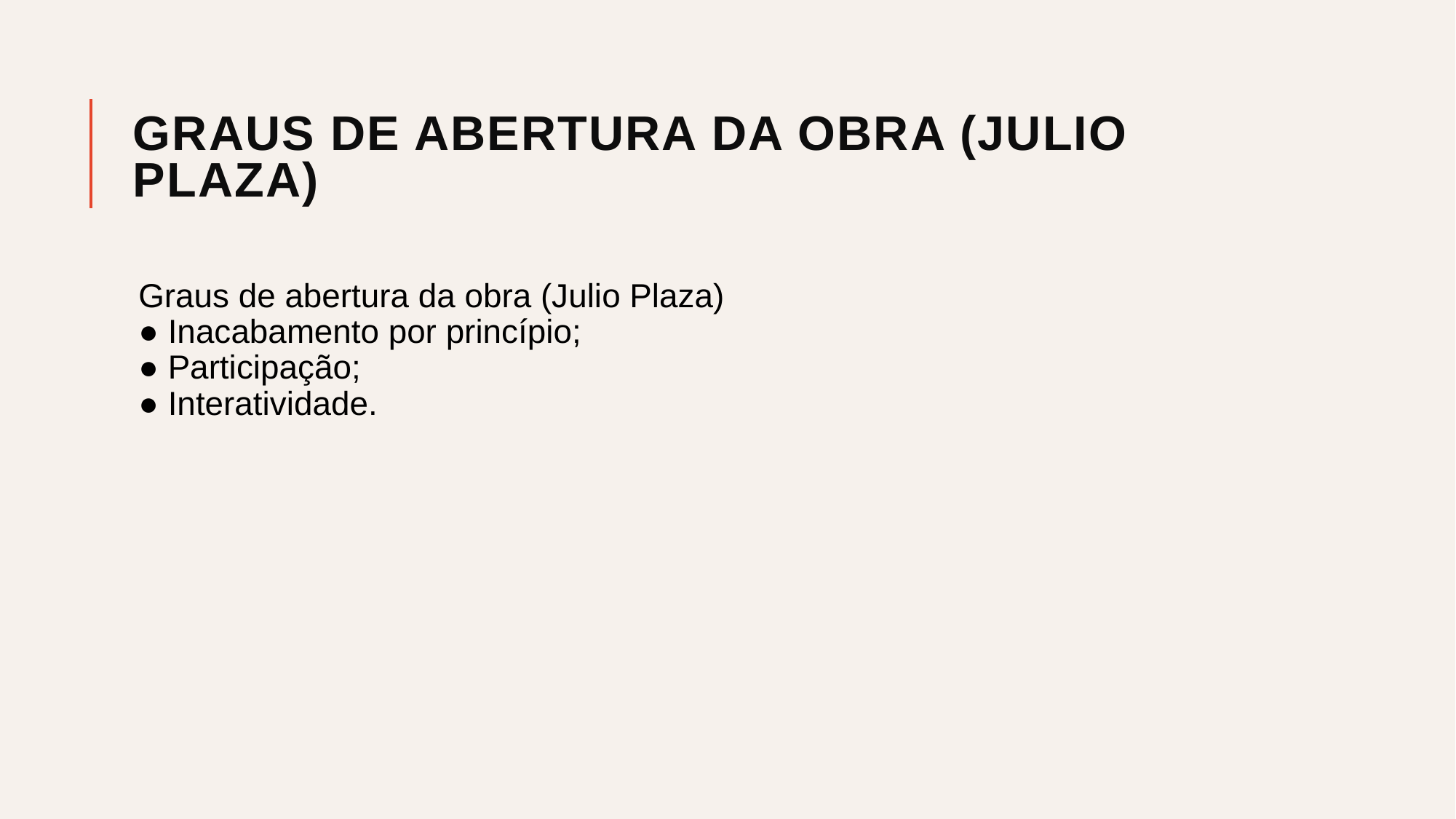

# Graus de abertura da obra (Julio Plaza)
Graus de abertura da obra (Julio Plaza)
● Inacabamento por princípio;
● Participação;
● Interatividade.